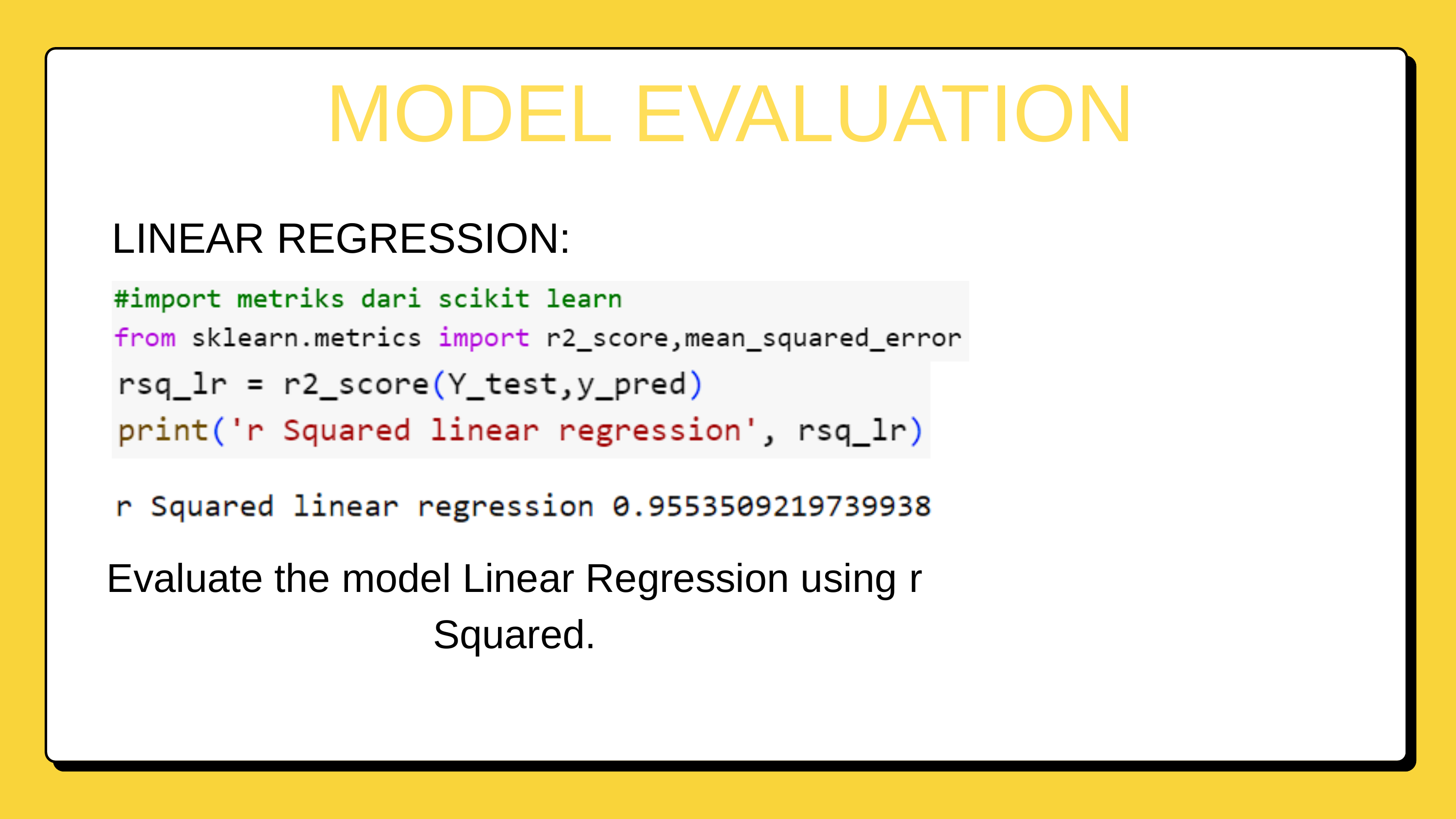

MODEL EVALUATION
LINEAR REGRESSION:

Evaluate the model Linear Regression using r Squared.